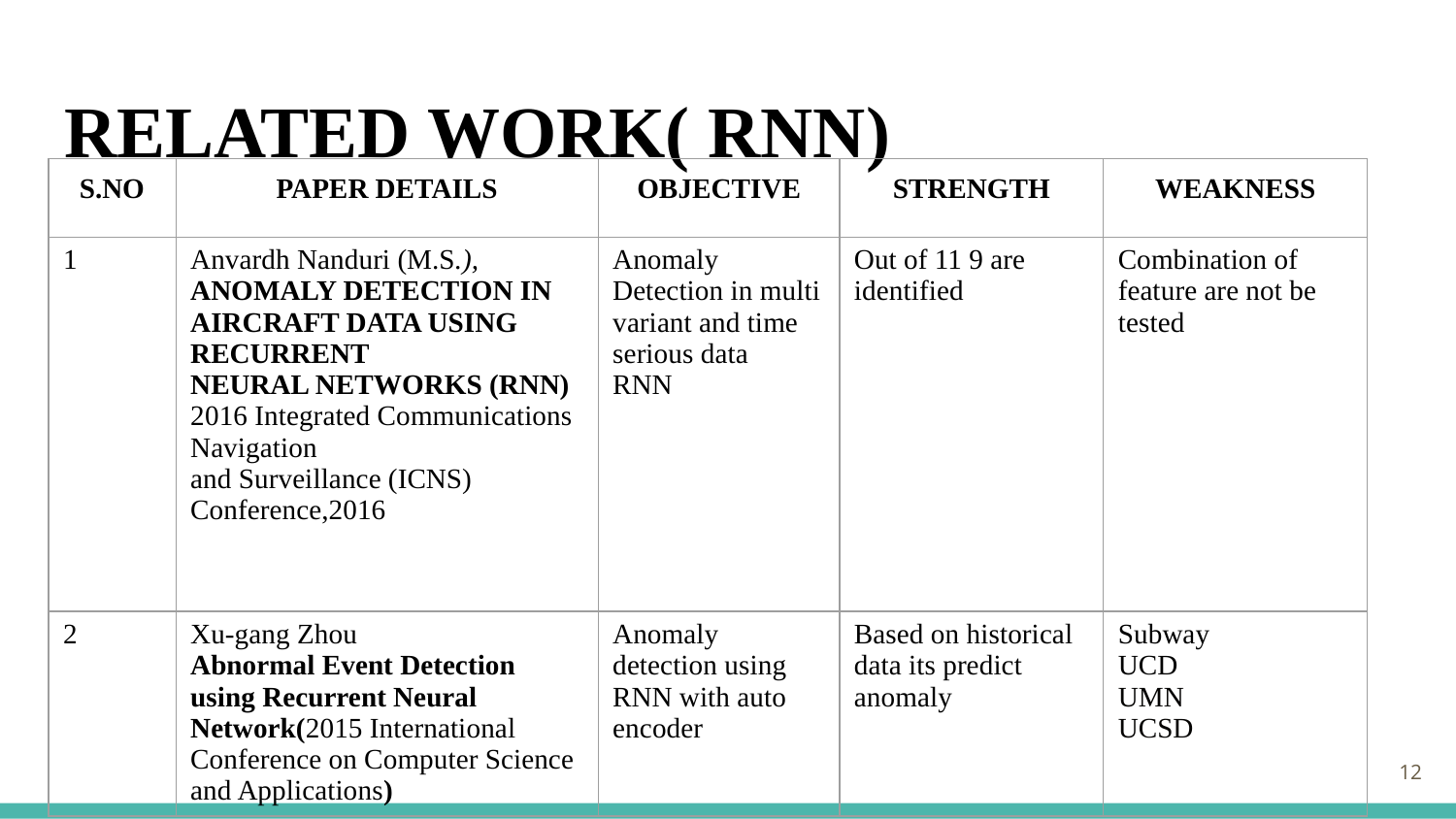

# RELATED WORK( RNN)
| S.NO | PAPER DETAILS | OBJECTIVE | STRENGTH | WEAKNESS |
| --- | --- | --- | --- | --- |
| 1 | Anvardh Nanduri (M.S.), ANOMALY DETECTION IN AIRCRAFT DATA USING RECURRENT NEURAL NETWORKS (RNN) 2016 Integrated Communications Navigation and Surveillance (ICNS) Conference,2016 | Anomaly Detection in multi variant and time serious data RNN | Out of 11 9 are identified | Combination of feature are not be tested |
| 2 | Xu-gang Zhou Abnormal Event Detection using Recurrent Neural Network(2015 International Conference on Computer Science and Applications) | Anomaly detection using RNN with auto encoder | Based on historical data its predict anomaly | Subway UCD UMN UCSD |
12